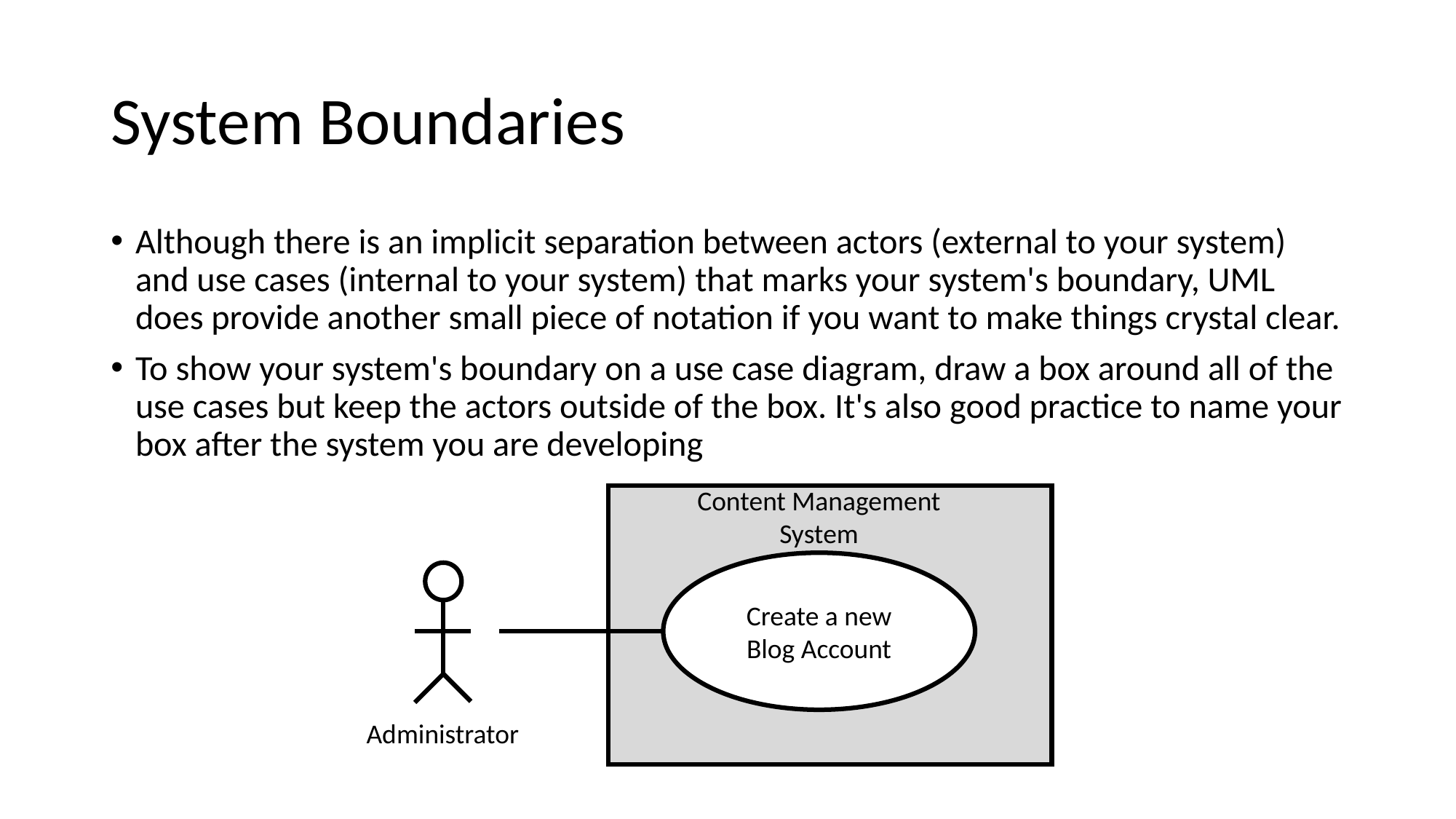

# System Boundaries
Although there is an implicit separation between actors (external to your system) and use cases (internal to your system) that marks your system's boundary, UML does provide another small piece of notation if you want to make things crystal clear.
To show your system's boundary on a use case diagram, draw a box around all of the use cases but keep the actors outside of the box. It's also good practice to name your box after the system you are developing
Content Management
System

Create a new Blog Account

Administrator